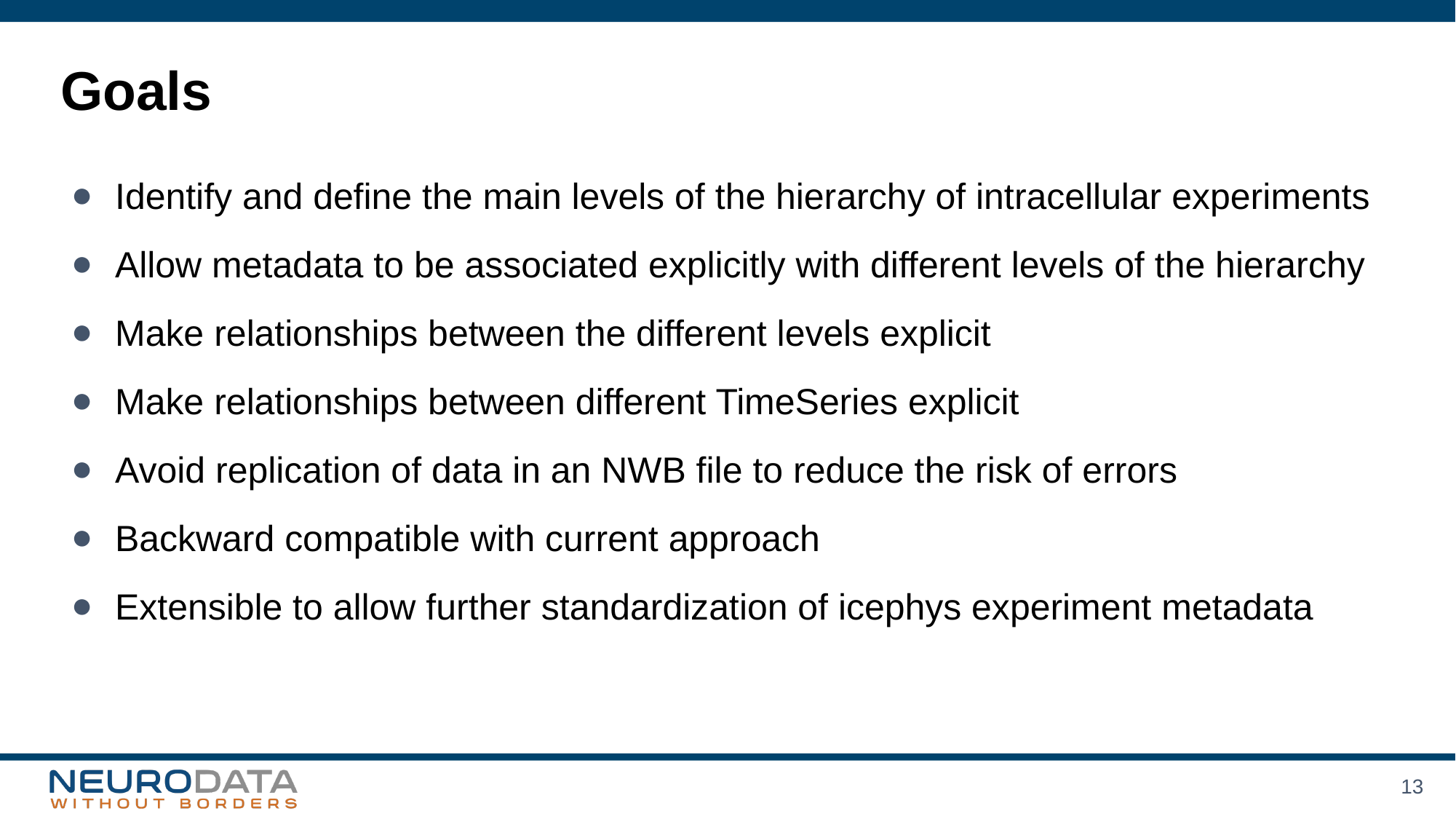

# Goals
Identify and define the main levels of the hierarchy of intracellular experiments
Allow metadata to be associated explicitly with different levels of the hierarchy
Make relationships between the different levels explicit
Make relationships between different TimeSeries explicit
Avoid replication of data in an NWB file to reduce the risk of errors
Backward compatible with current approach
Extensible to allow further standardization of icephys experiment metadata
13